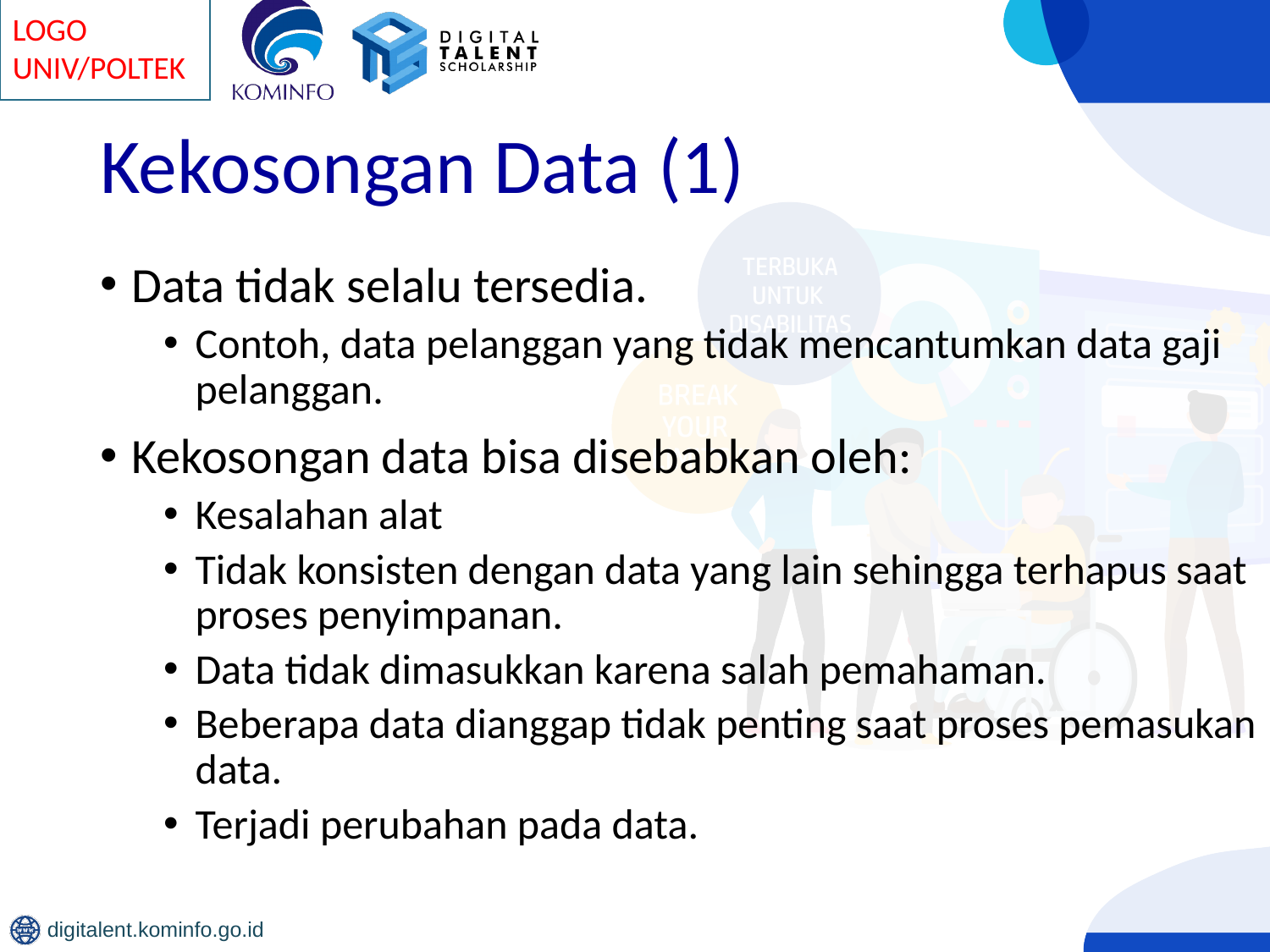

# Kekosongan Data (1)
Data tidak selalu tersedia.
Contoh, data pelanggan yang tidak mencantumkan data gaji pelanggan.
Kekosongan data bisa disebabkan oleh:
Kesalahan alat
Tidak konsisten dengan data yang lain sehingga terhapus saat proses penyimpanan.
Data tidak dimasukkan karena salah pemahaman.
Beberapa data dianggap tidak penting saat proses pemasukan data.
Terjadi perubahan pada data.